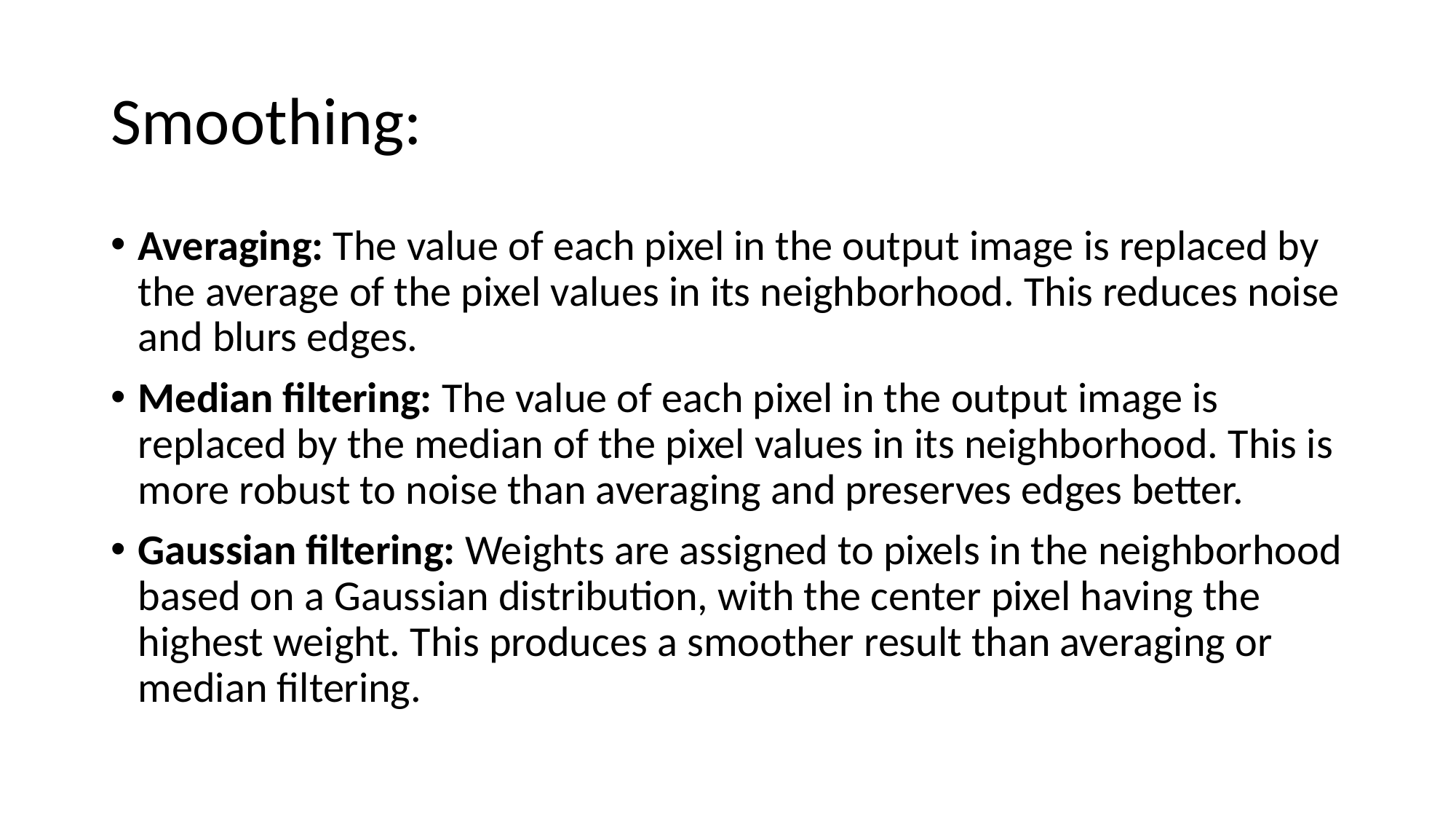

# Smoothing:
Averaging: The value of each pixel in the output image is replaced by the average of the pixel values in its neighborhood. This reduces noise and blurs edges.
Median filtering: The value of each pixel in the output image is replaced by the median of the pixel values in its neighborhood. This is more robust to noise than averaging and preserves edges better.
Gaussian filtering: Weights are assigned to pixels in the neighborhood based on a Gaussian distribution, with the center pixel having the highest weight. This produces a smoother result than averaging or median filtering.